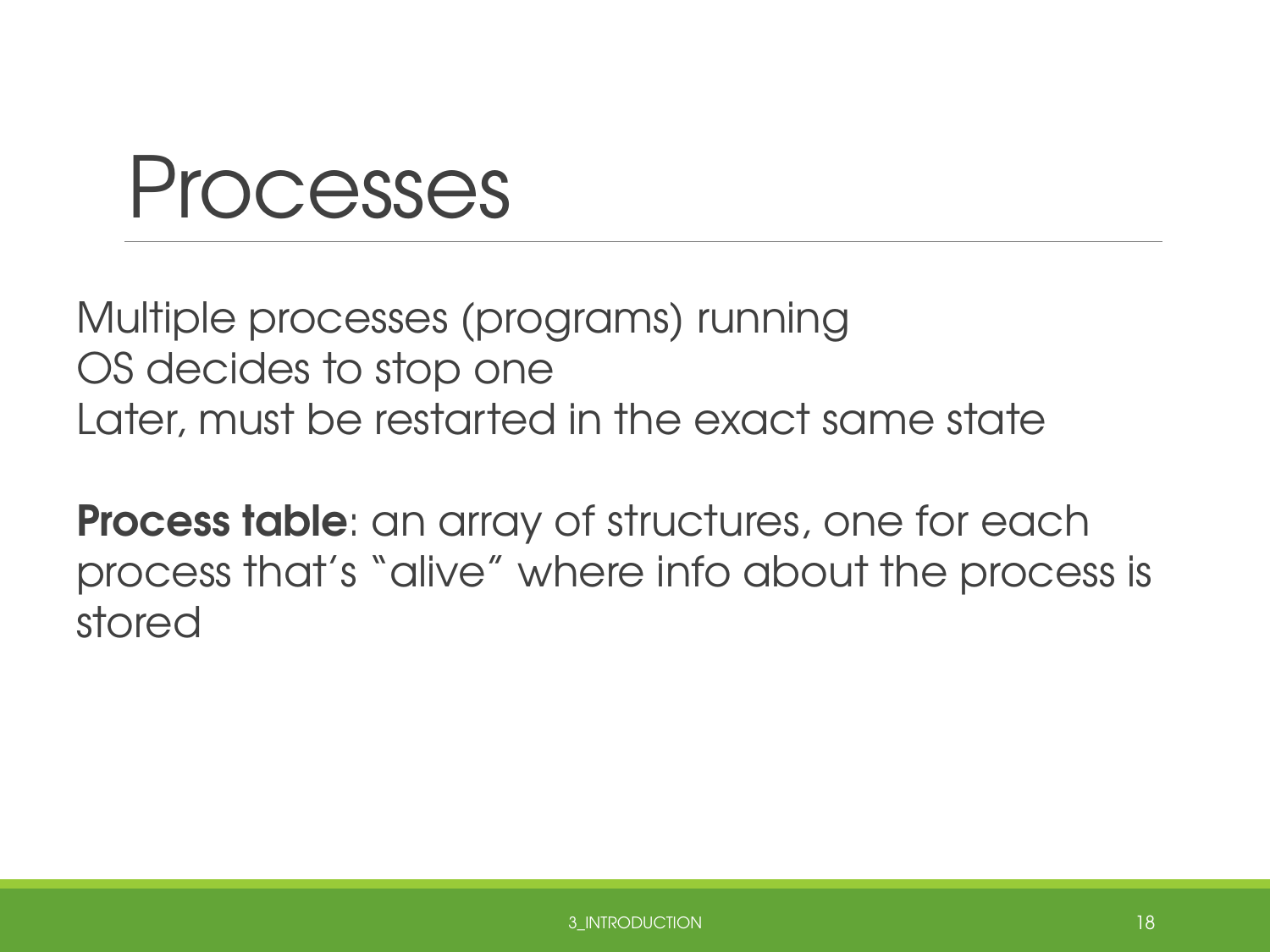

# Processes

Multiple processes (programs) running
OS decides to stop one
Later, must be restarted in the exact same state

Process table: an array of structures, one for each process that’s “alive” where info about the process is stored

3_Introduction
18